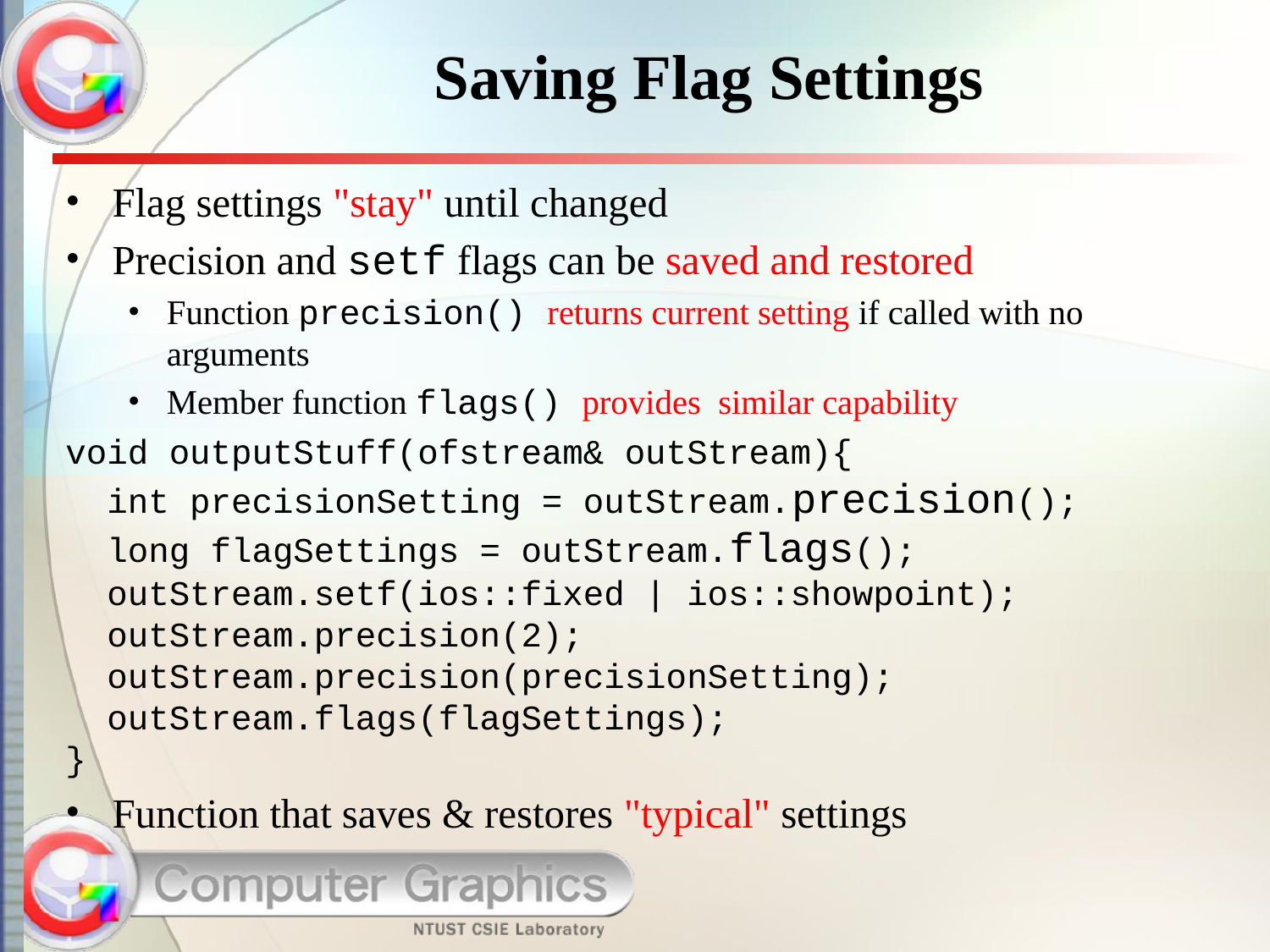

# Saving Flag Settings
Flag settings "stay" until changed
Precision and setf flags can be saved and restored
Function precision() returns current setting if called with no arguments
Member function flags() provides  similar capability
void outputStuff(ofstream& outStream){
  int precisionSetting = outStream.precision();
  long flagSettings = outStream.flags();
  outStream.setf(ios::fixed | ios::showpoint);
  outStream.precision(2);
  outStream.precision(precisionSetting);
  outStream.flags(flagSettings);
}
Function that saves & restores "typical" settings